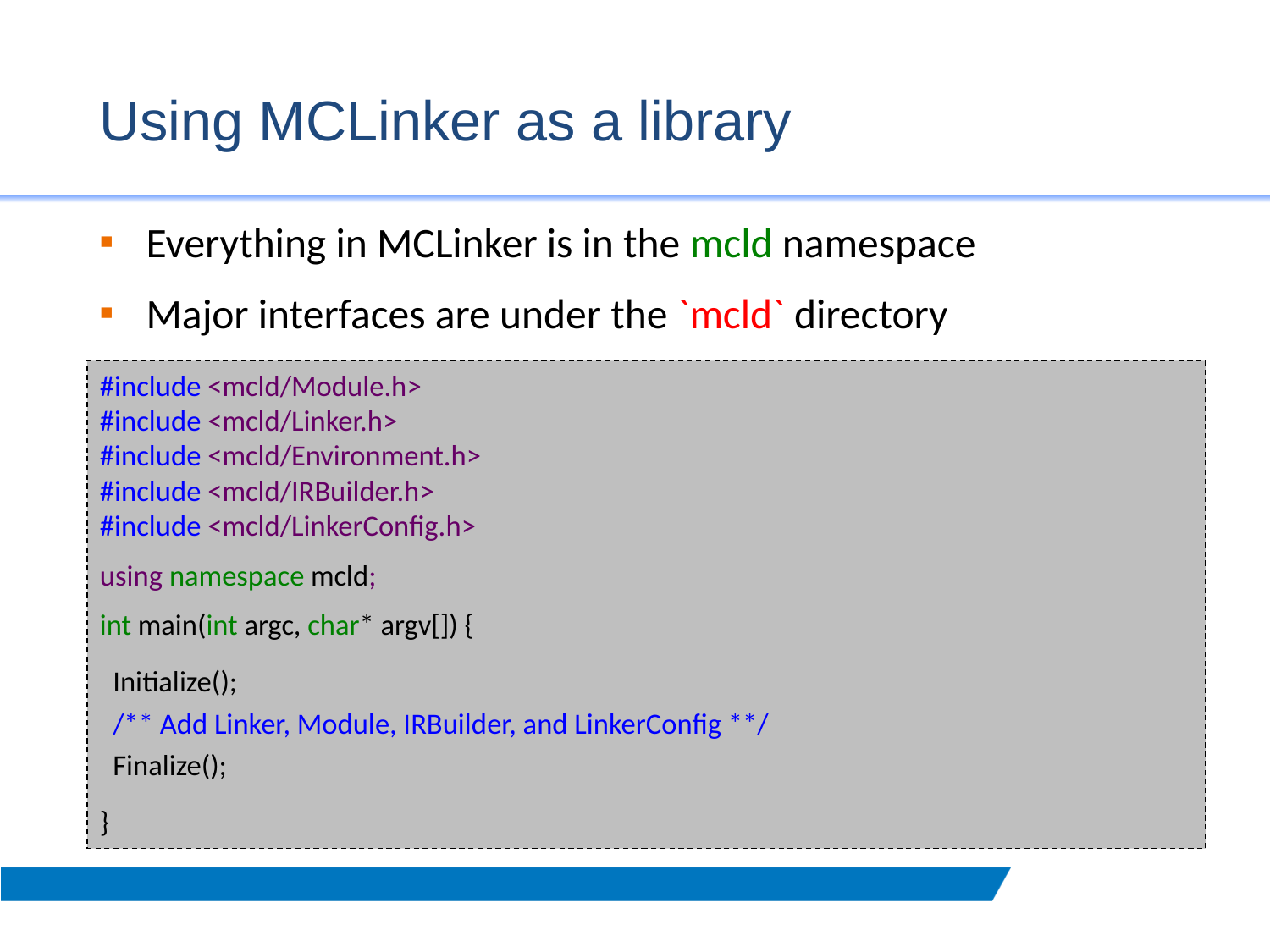

# Using MCLinker as a library
Everything in MCLinker is in the mcld namespace
Major interfaces are under the `mcld` directory
#include <mcld/Module.h>
#include <mcld/Linker.h>
#include <mcld/Environment.h>
#include <mcld/IRBuilder.h>
#include <mcld/LinkerConfig.h>
using namespace mcld;
int main(int argc, char* argv[]) {
  Initialize();
  /** Add Linker, Module, IRBuilder, and LinkerConfig **/
  Finalize();
}